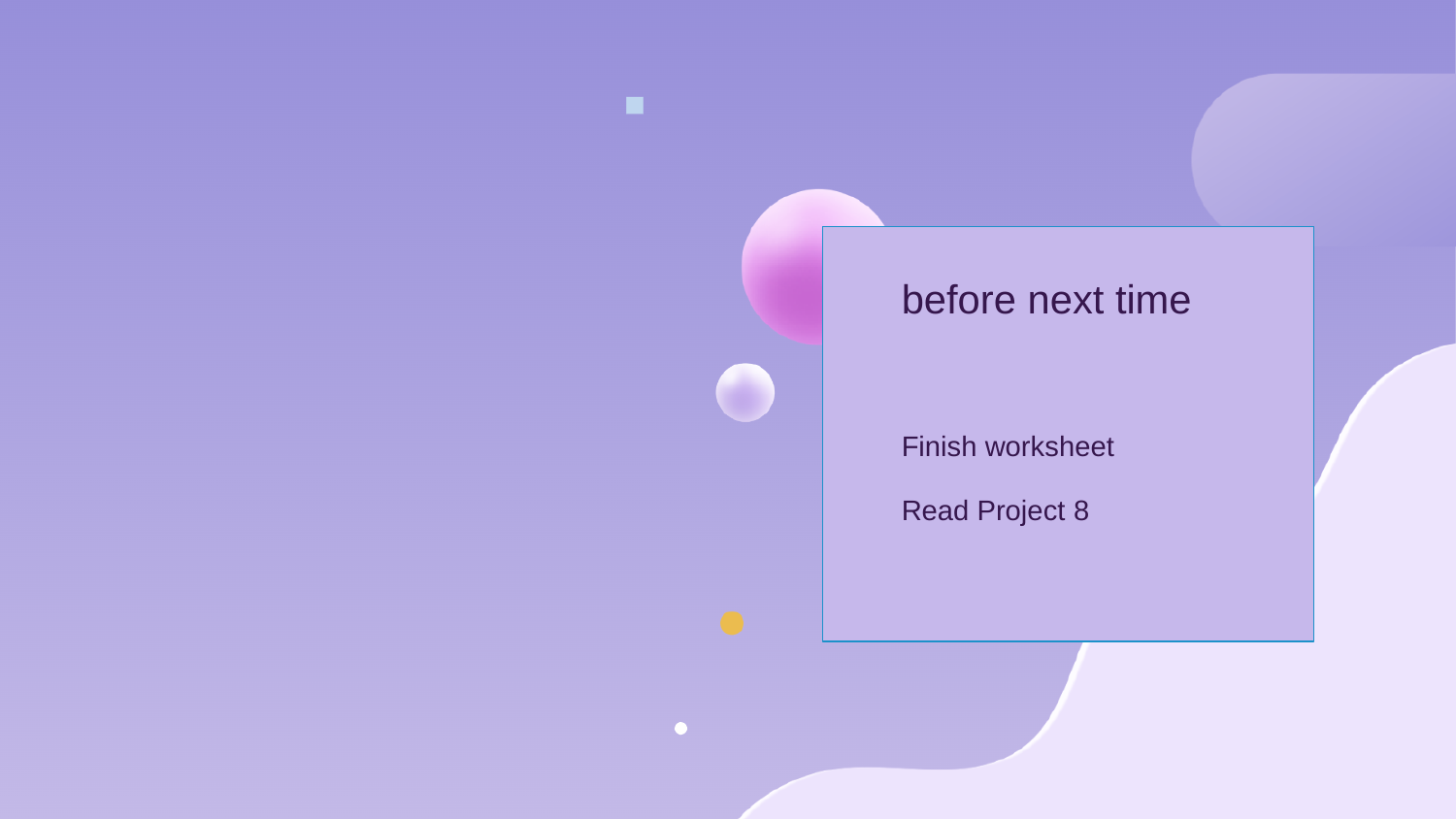

before next time
Finish worksheet
Read Project 8